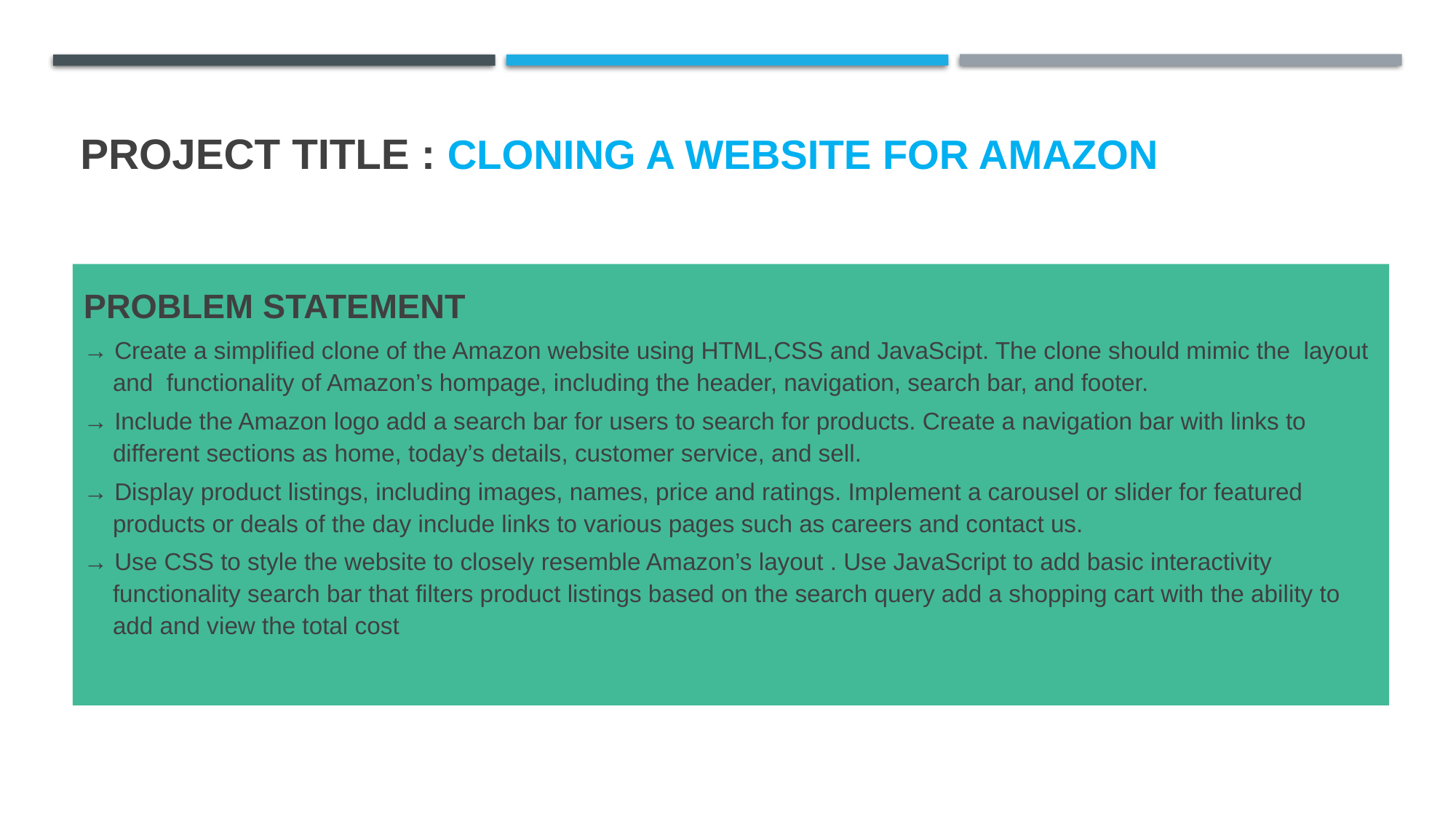

# PROJECT TITLE : Cloning a website for amazon
PROBLEM STATEMENT
→ Create a simplified clone of the Amazon website using HTML,CSS and JavaScipt. The clone should mimic the  layout and  functionality of Amazon’s hompage, including the header, navigation, search bar, and footer.
→ Include the Amazon logo add a search bar for users to search for products. Create a navigation bar with links to different sections as home, today’s details, customer service, and sell.
→ Display product listings, including images, names, price and ratings. Implement a carousel or slider for featured products or deals of the day include links to various pages such as careers and contact us.
→ Use CSS to style the website to closely resemble Amazon’s layout . Use JavaScript to add basic interactivity functionality search bar that filters product listings based on the search query add a shopping cart with the ability to add and view the total cost